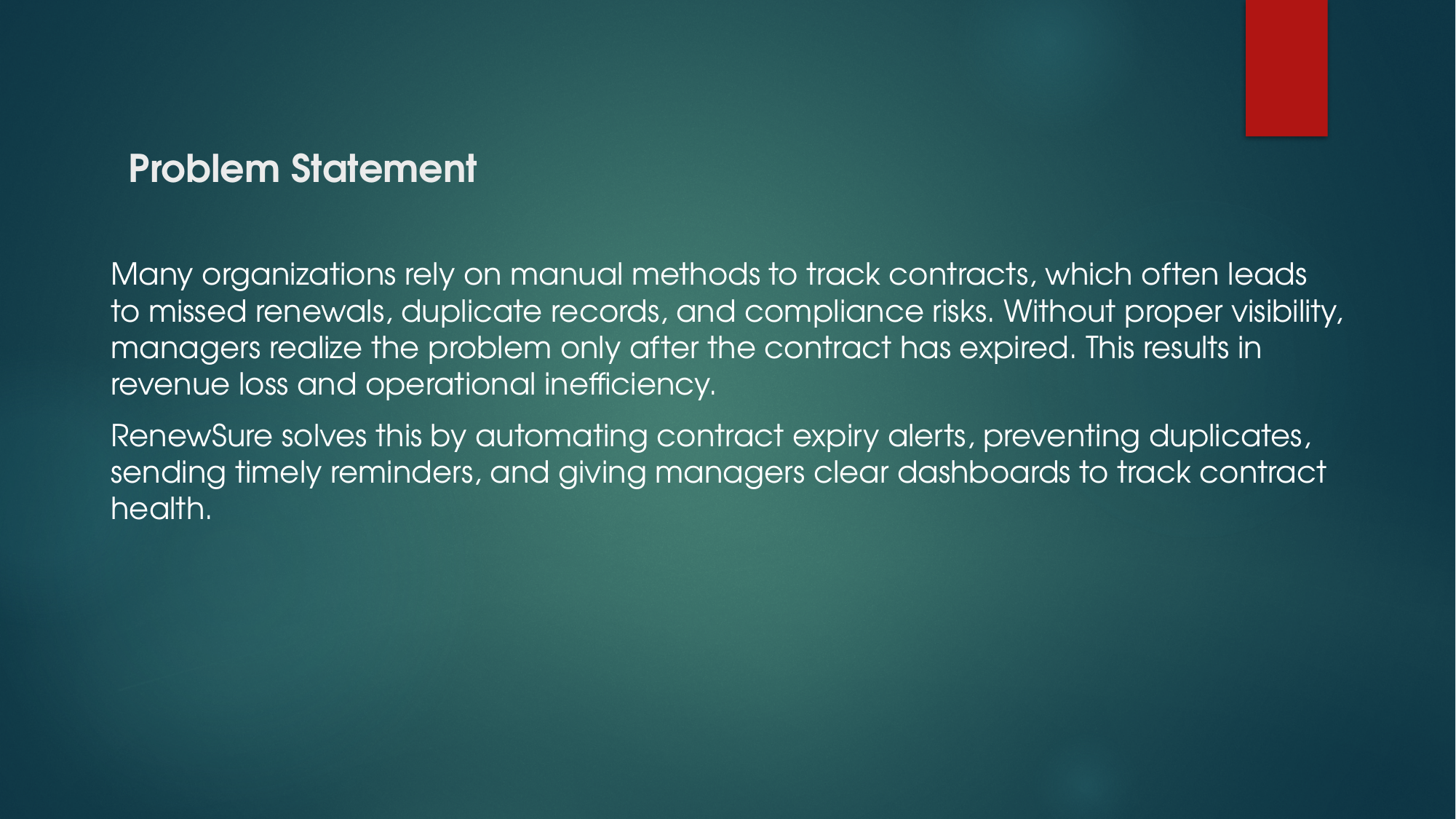

# Problem Statement
Many organizations rely on manual methods to track contracts, which often leads to missed renewals, duplicate records, and compliance risks. Without proper visibility, managers realize the problem only after the contract has expired. This results in revenue loss and operational inefficiency.
RenewSure solves this by automating contract expiry alerts, preventing duplicates, sending timely reminders, and giving managers clear dashboards to track contract health.